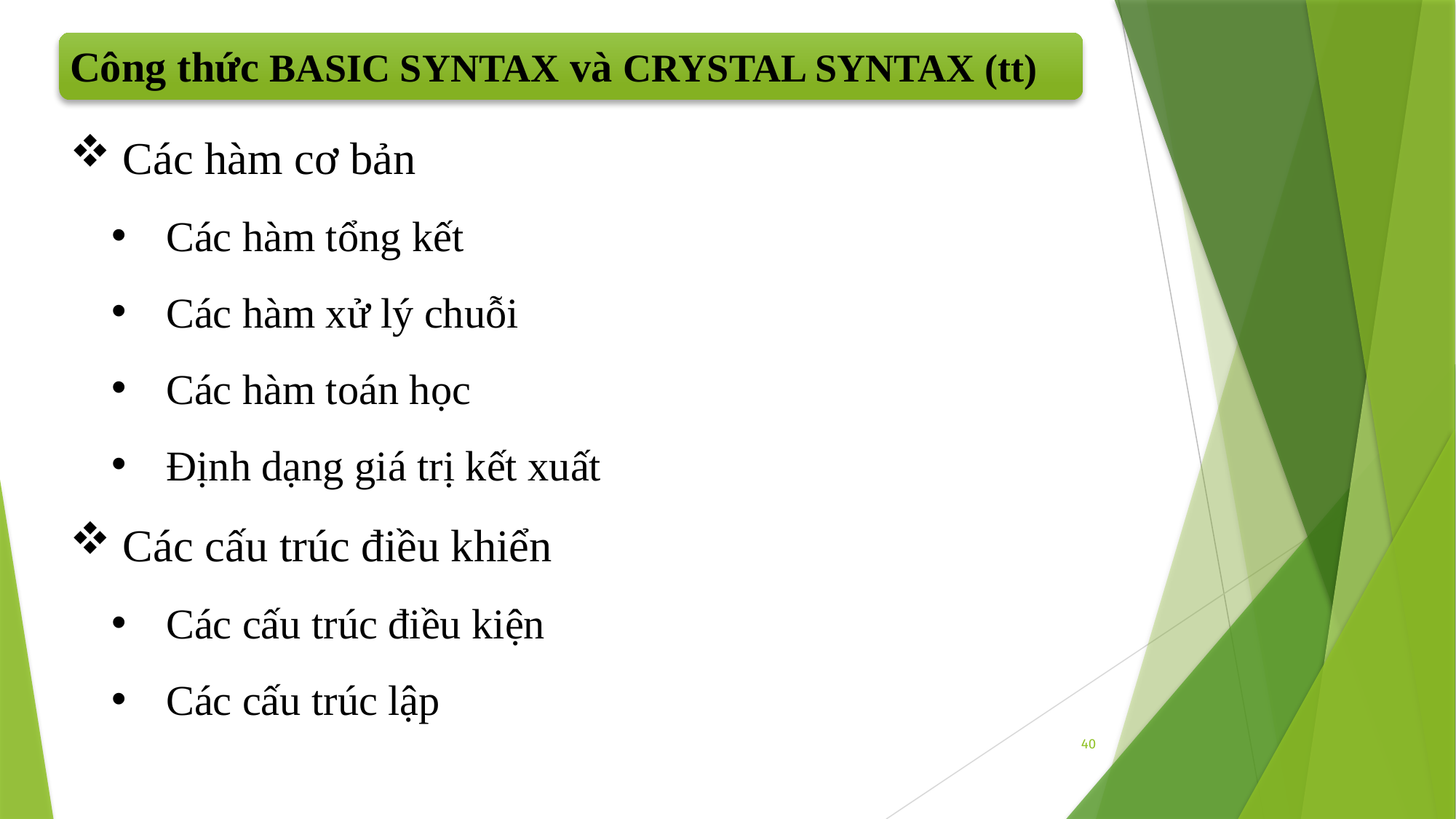

Công thức BASIC SYNTAX và CRYSTAL SYNTAX (tt)
 Các hàm cơ bản
Các hàm tổng kết
Các hàm xử lý chuỗi
Các hàm toán học
Định dạng giá trị kết xuất
 Các cấu trúc điều khiển
Các cấu trúc điều kiện
Các cấu trúc lập

40